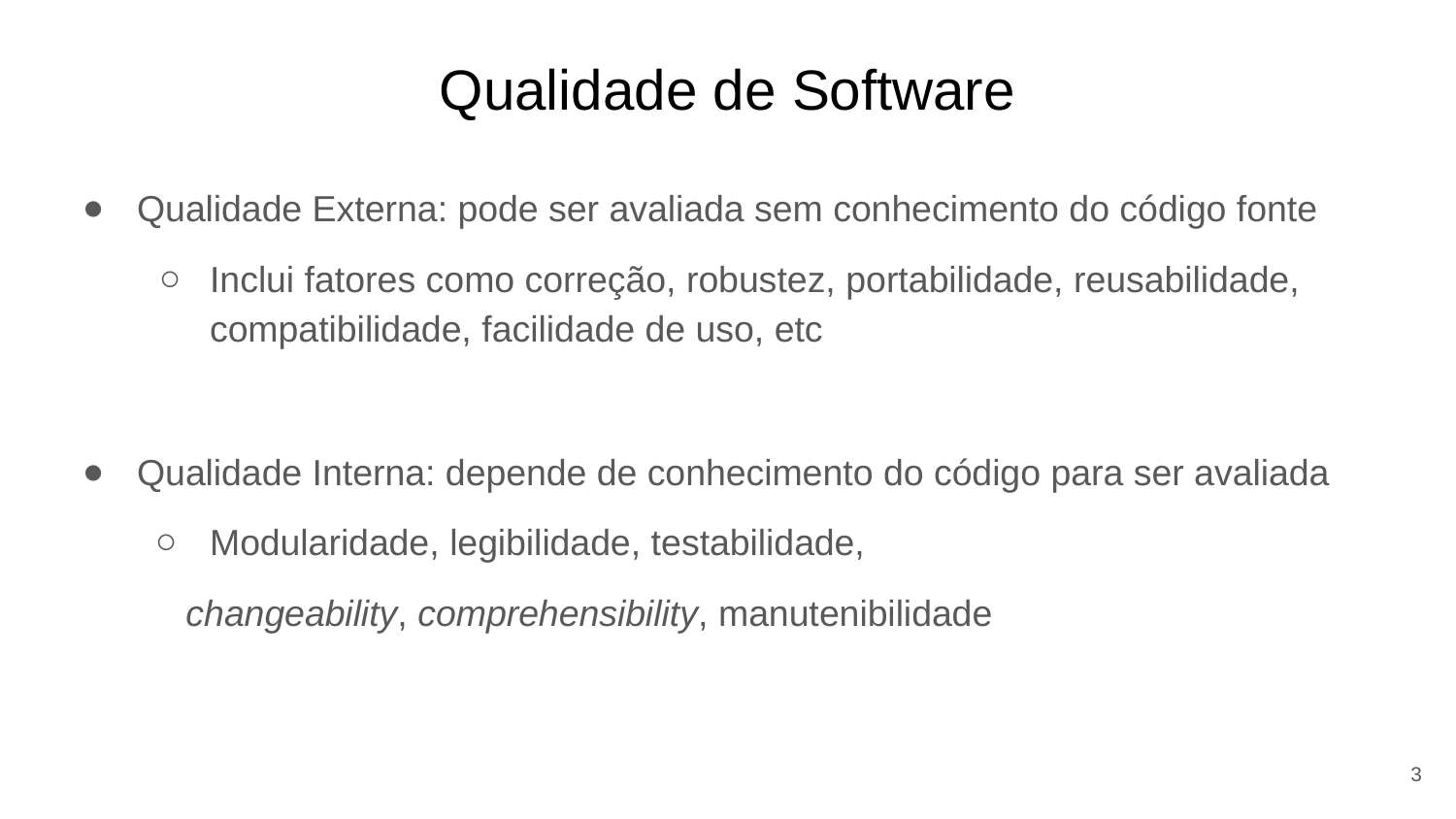

# Qualidade de Software
Qualidade Externa: pode ser avaliada sem conhecimento do código fonte
Inclui fatores como correção, robustez, portabilidade, reusabilidade, compatibilidade, facilidade de uso, etc

Qualidade Interna: depende de conhecimento do código para ser avaliada
Modularidade, legibilidade, testabilidade,
   changeability, comprehensibility, manutenibilidade

3